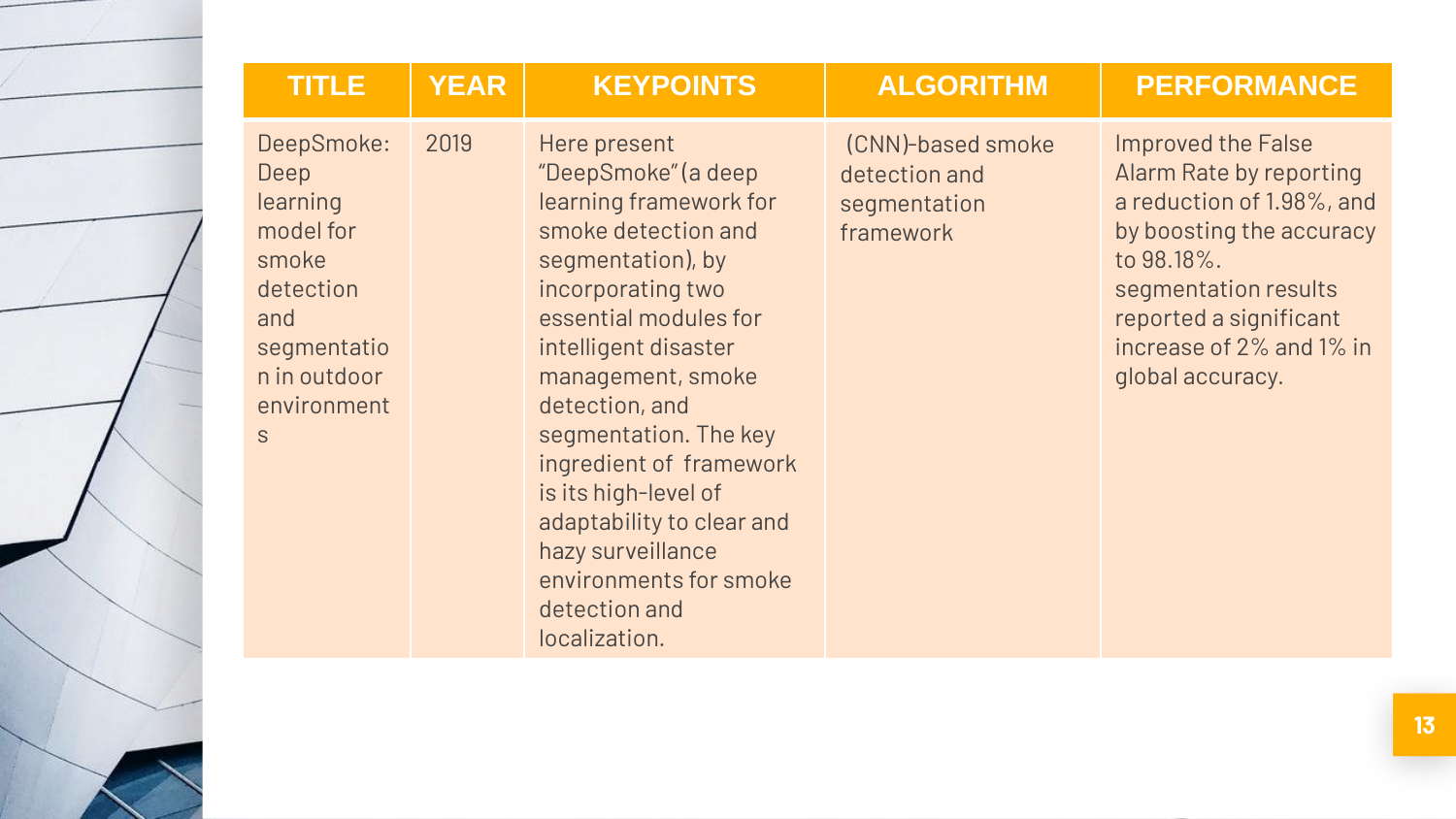

| TITLE | YEAR | KEYPOINTS | ALGORITHM | PERFORMANCE |
| --- | --- | --- | --- | --- |
| DeepSmoke: Deep learning model for smoke detection and segmentation in outdoor environments | 2019 | Here present “DeepSmoke” (a deep learning framework for smoke detection and segmentation), by incorporating two essential modules for intelligent disaster management, smoke detection, and segmentation. The key ingredient of framework is its high-level of adaptability to clear and hazy surveillance environments for smoke detection and localization. | (CNN)-based smoke detection and segmentation framework | Improved the False Alarm Rate by reporting a reduction of 1.98%, and by boosting the accuracy to 98.18%. segmentation results reported a significant increase of 2% and 1% in global accuracy. |
13